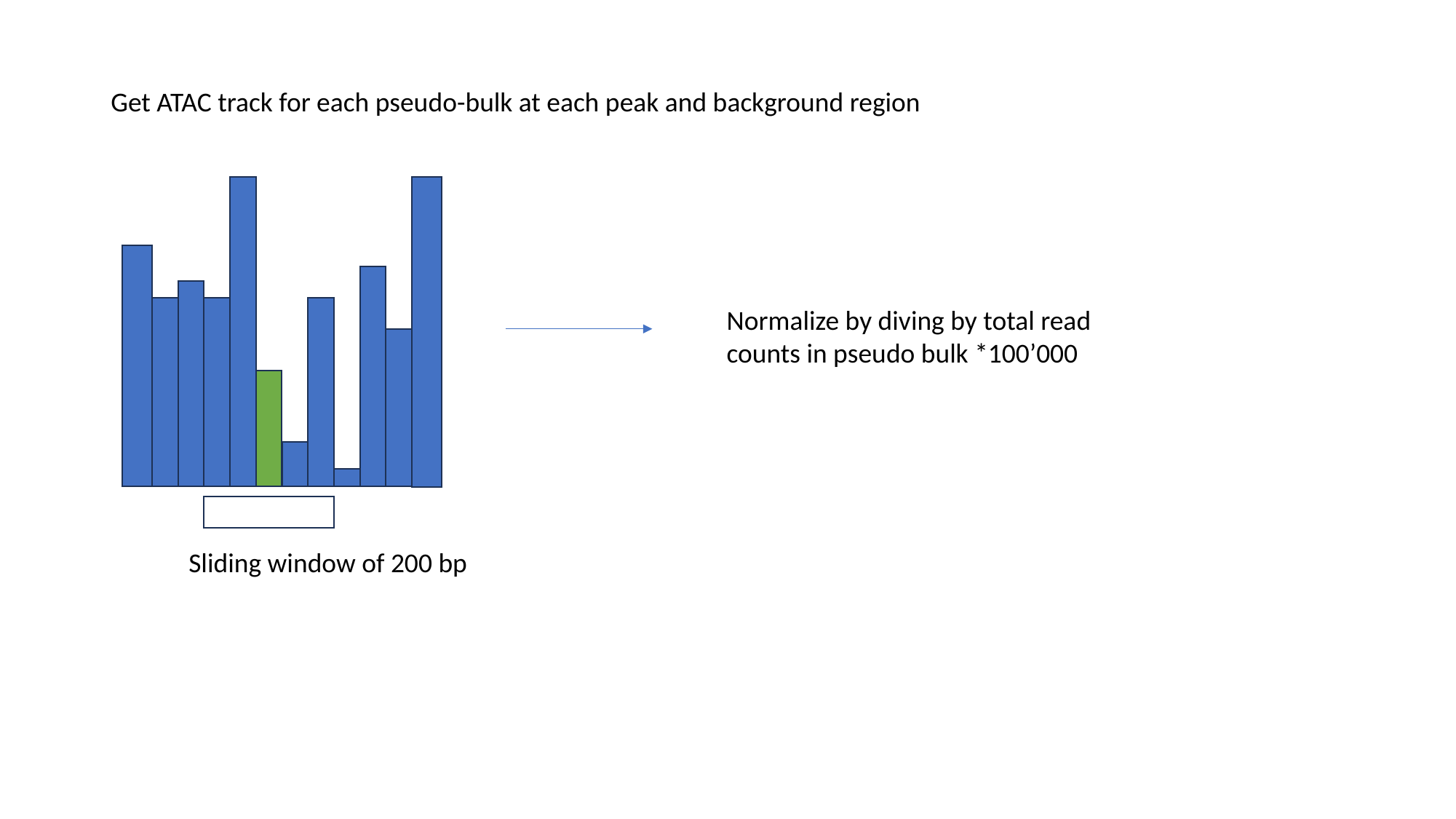

Get ATAC track for each pseudo-bulk at each peak and background region

Normalize by diving by total read counts in pseudo bulk *100’000

Sliding window of 200 bp